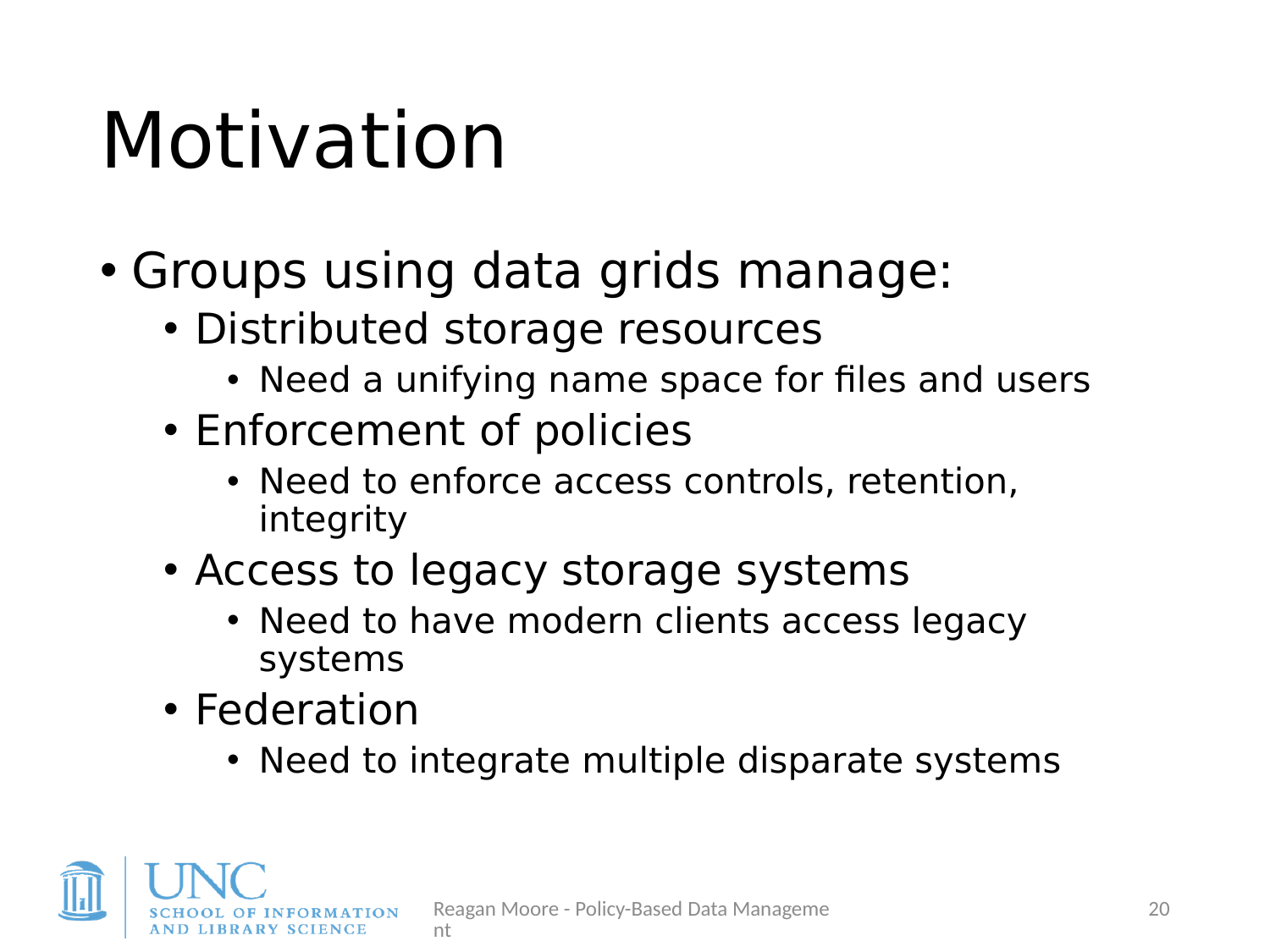

# Motivation
Groups using data grids manage:
Distributed storage resources
Need a unifying name space for files and users
Enforcement of policies
Need to enforce access controls, retention, integrity
Access to legacy storage systems
Need to have modern clients access legacy systems
Federation
Need to integrate multiple disparate systems
Reagan Moore - Policy-Based Data Management
20